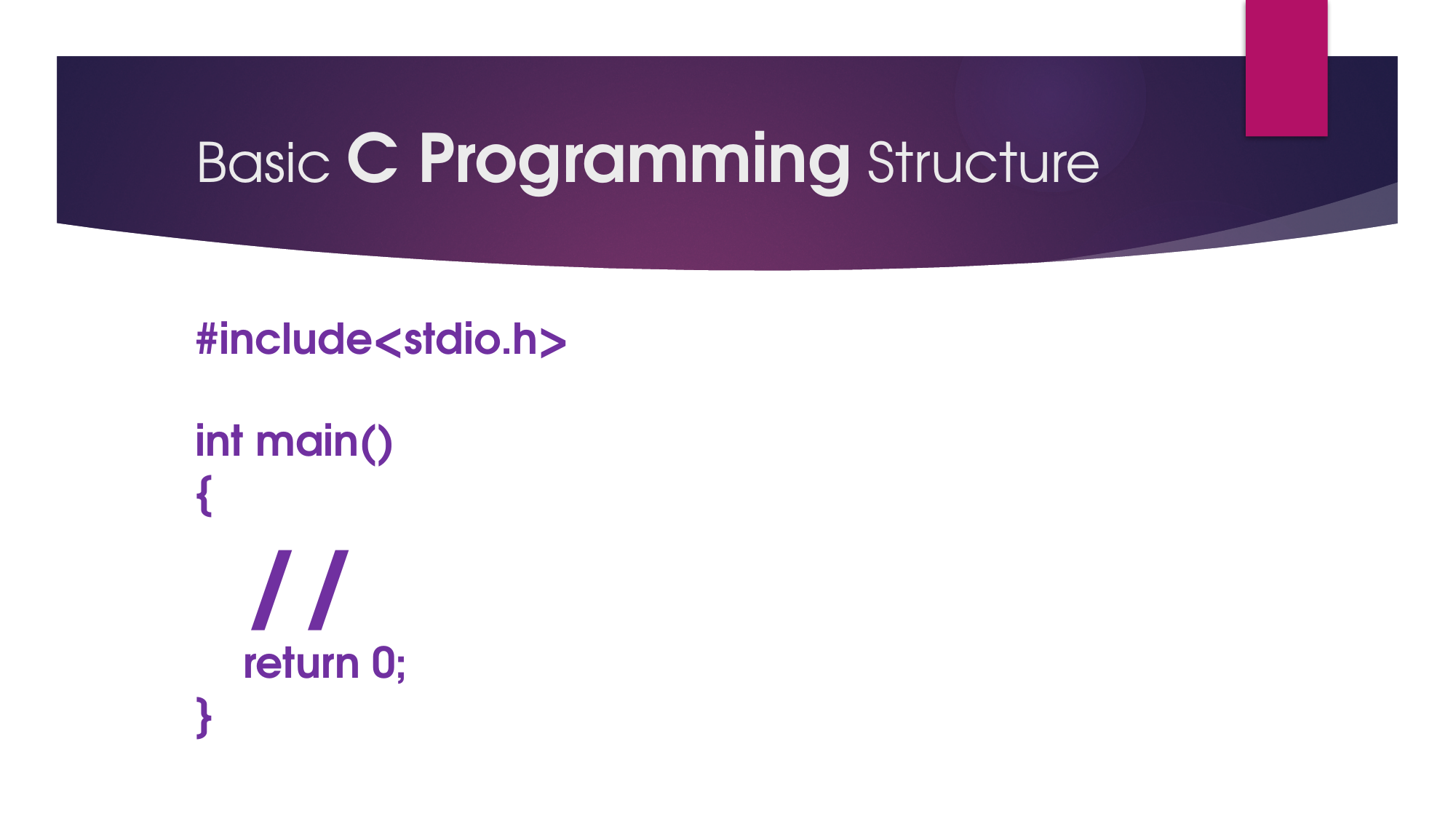

# Basic C Programming Structure
#include<stdio.h>

int main()
{
    //
    return 0;
}